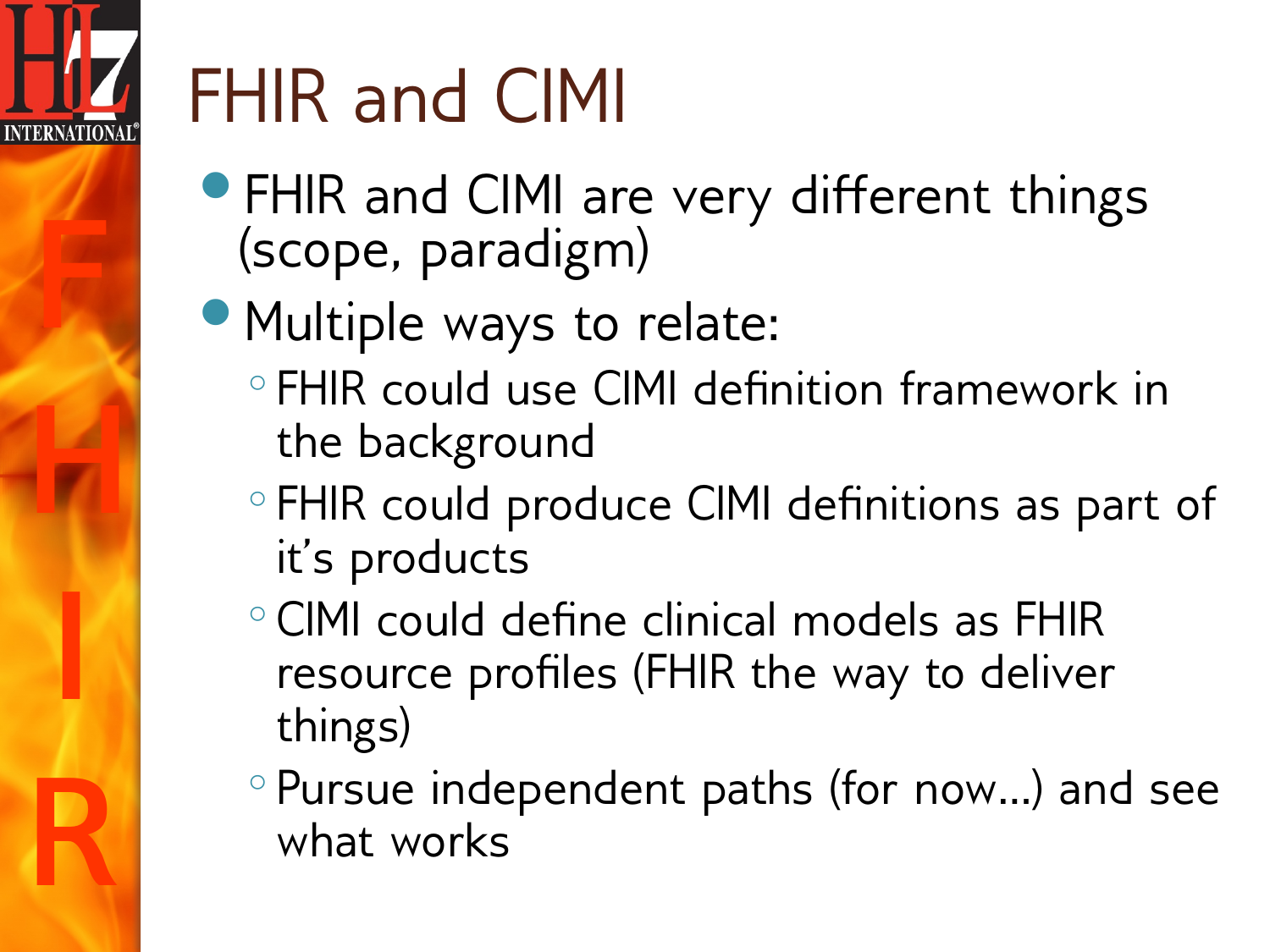

# FHIR and CIMI
FHIR and CIMI are very different things (scope, paradigm)
Multiple ways to relate:
FHIR could use CIMI definition framework in the background
FHIR could produce CIMI definitions as part of it’s products
CIMI could define clinical models as FHIR resource profiles (FHIR the way to deliver things)
Pursue independent paths (for now…) and see what works